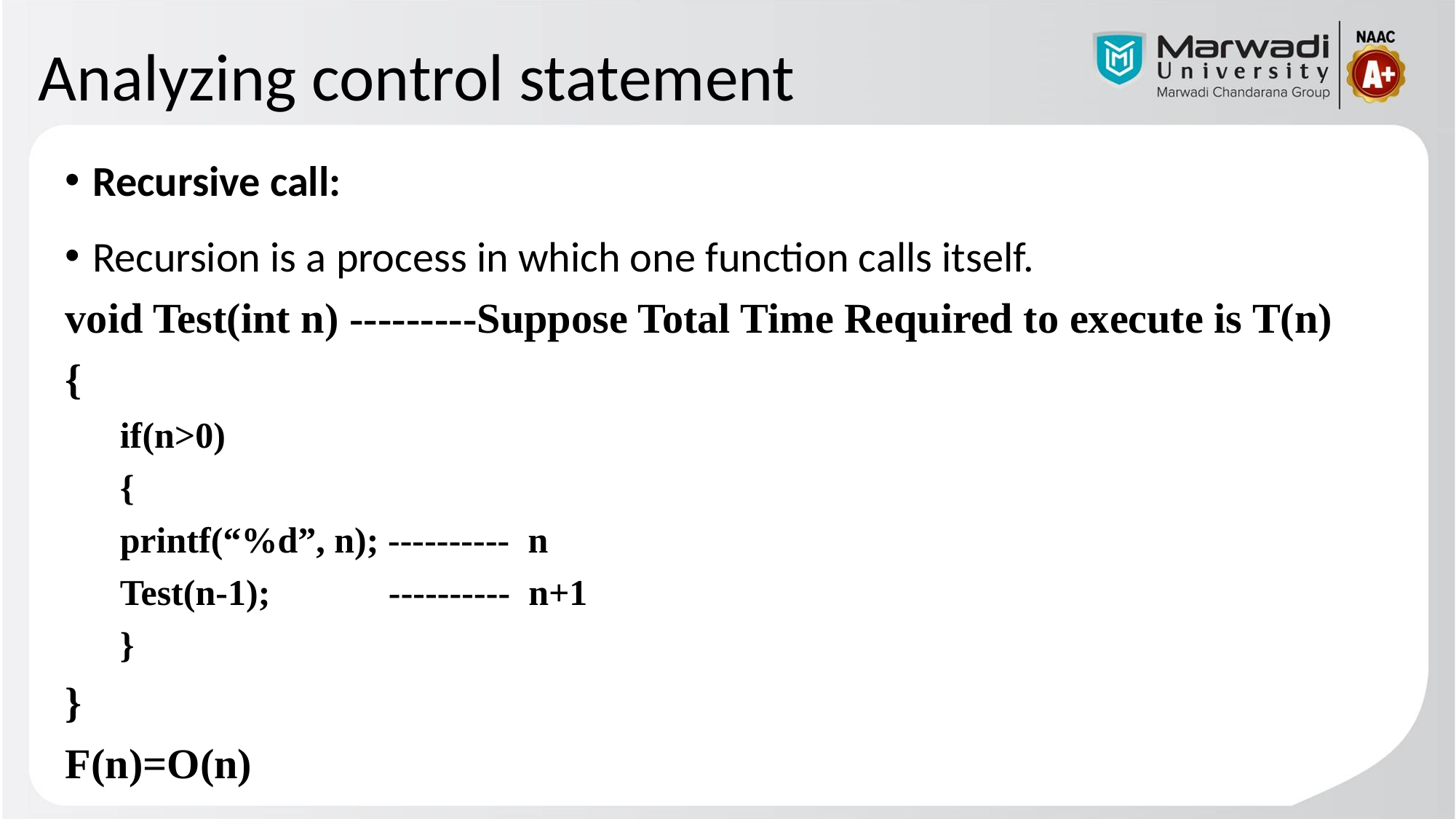

# Analyzing control statement
Recursive call:
Recursion is a process in which one function calls itself.
void Test(int n) ---------Suppose Total Time Required to execute is T(n)
{
if(n>0)
{
printf(“%d”, n); ----------  n
Test(n-1);             ----------  n+1
}
}
F(n)=O(n)